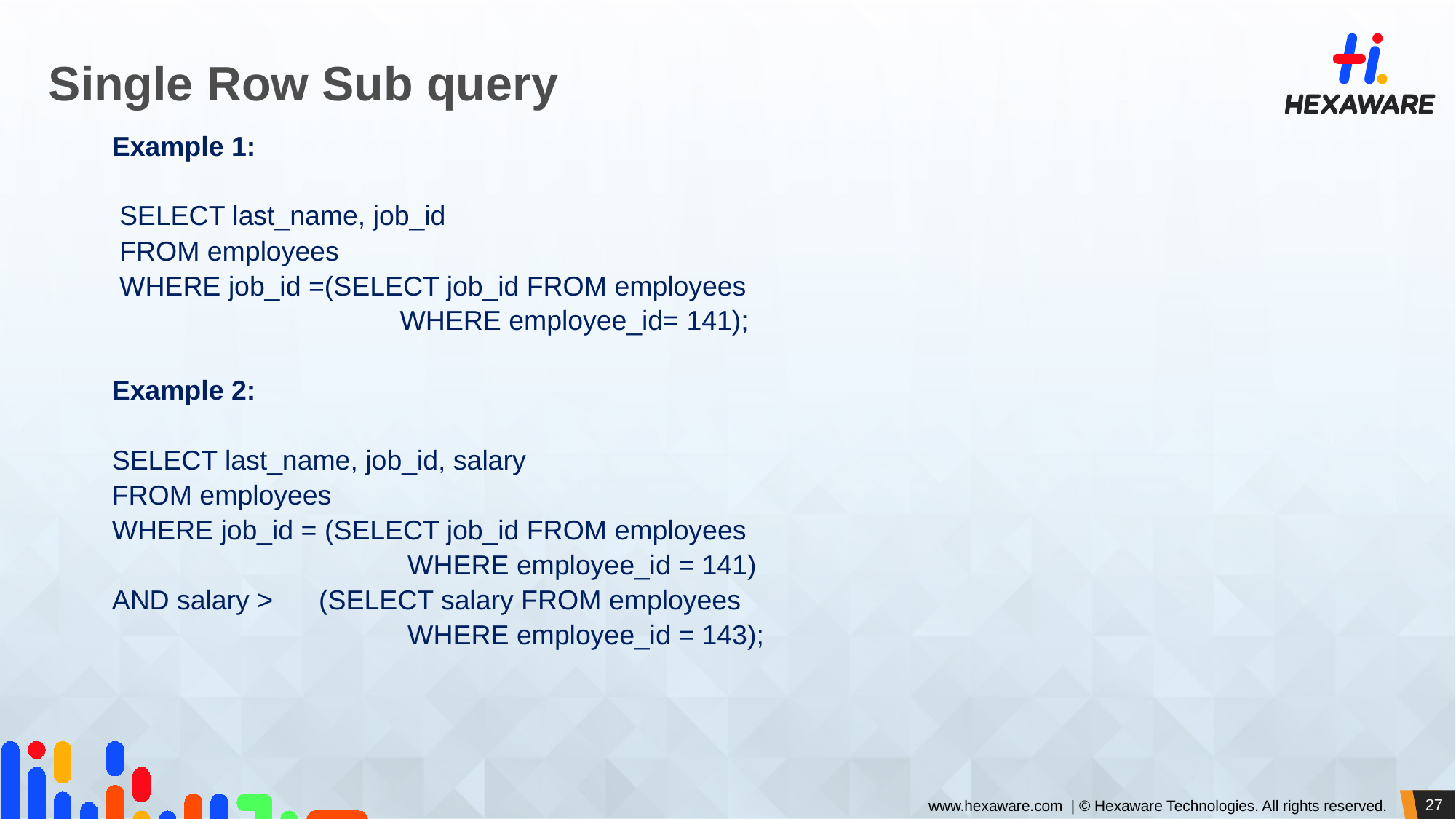

# Single Row Sub query
Example 1:

 SELECT last_name, job_id
 FROM employees
 WHERE job_id =(SELECT job_id FROM employees
			  WHERE employee_id= 141);

Example 2:

SELECT last_name, job_id, salary
FROM employees
WHERE job_id = (SELECT job_id FROM employees
    			   WHERE employee_id = 141)
AND salary >      (SELECT salary FROM employees
			   WHERE employee_id = 143);